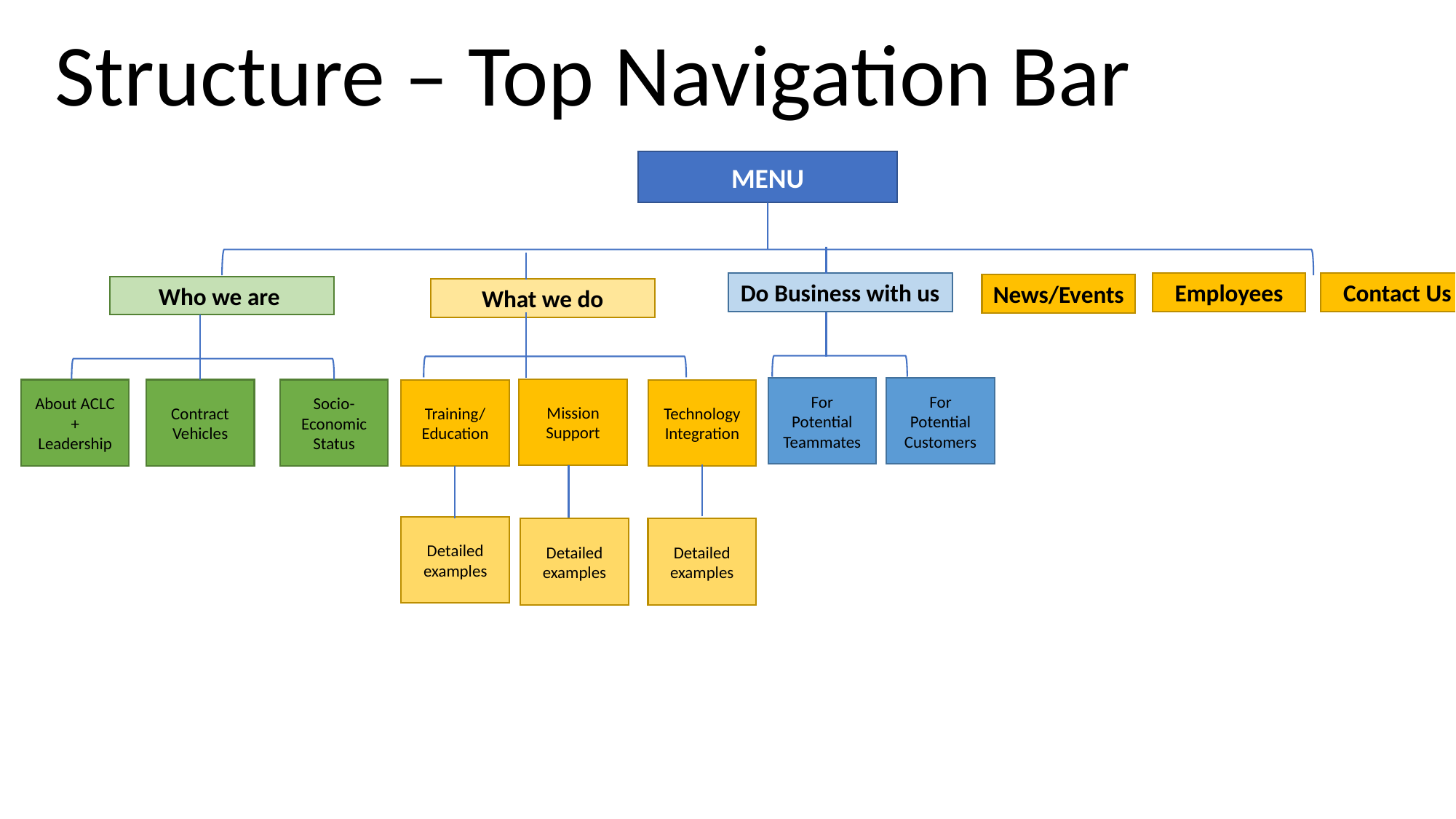

# Structure – Top Navigation Bar
MENU

Do Business with us
Employees
Contact Us
News/Events
Who we are
What we do

For Potential Teammates
For Potential Customers
Mission Support
About ACLC
+
Leadership
Contract Vehicles
Socio-Economic Status
Training/
Education
Technology Integration
Detailed examples
Detailed examples
Detailed examples